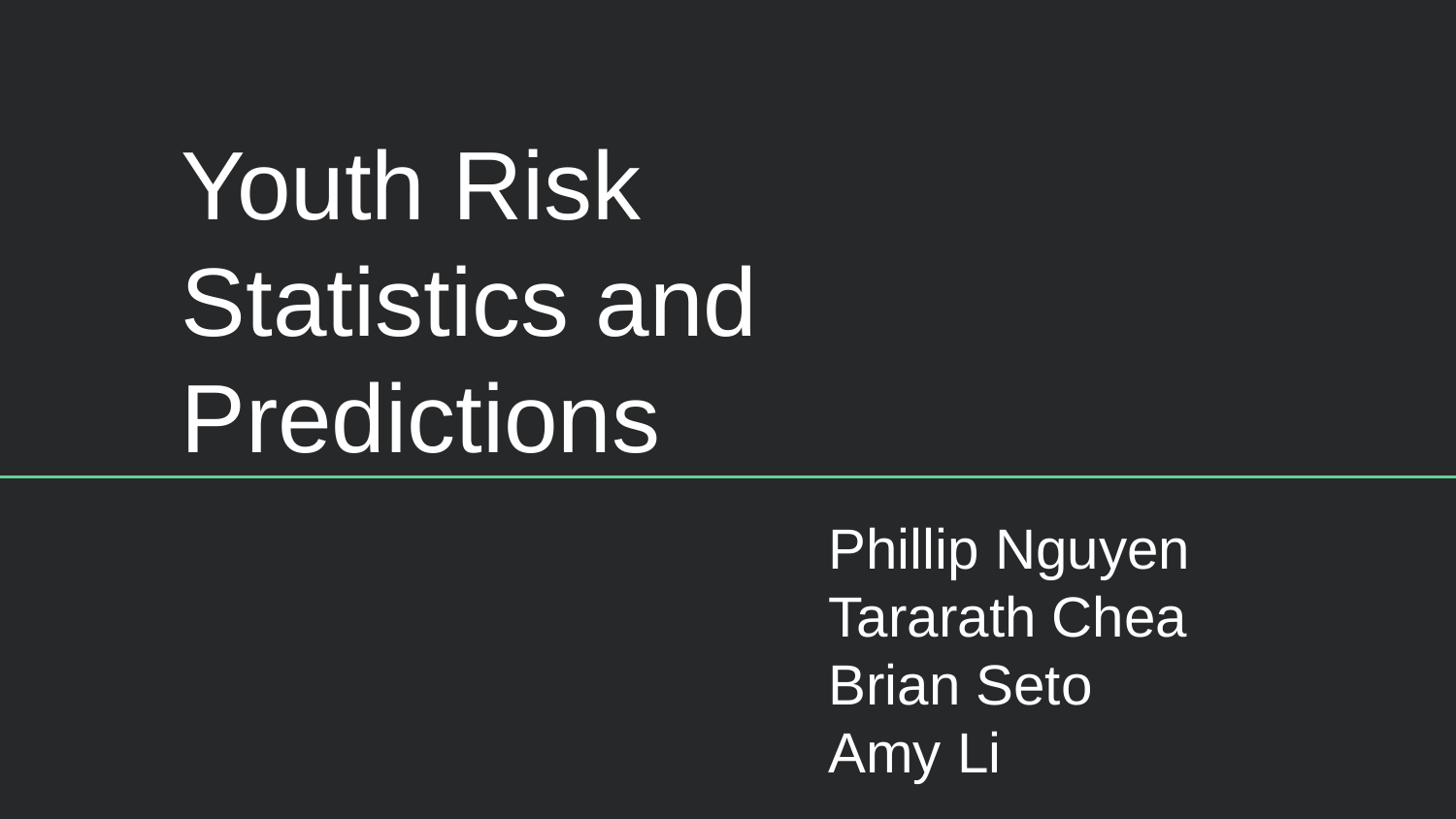

# Youth Risk Statistics and Predictions
Phillip Nguyen
Tararath Chea
Brian Seto
Amy Li